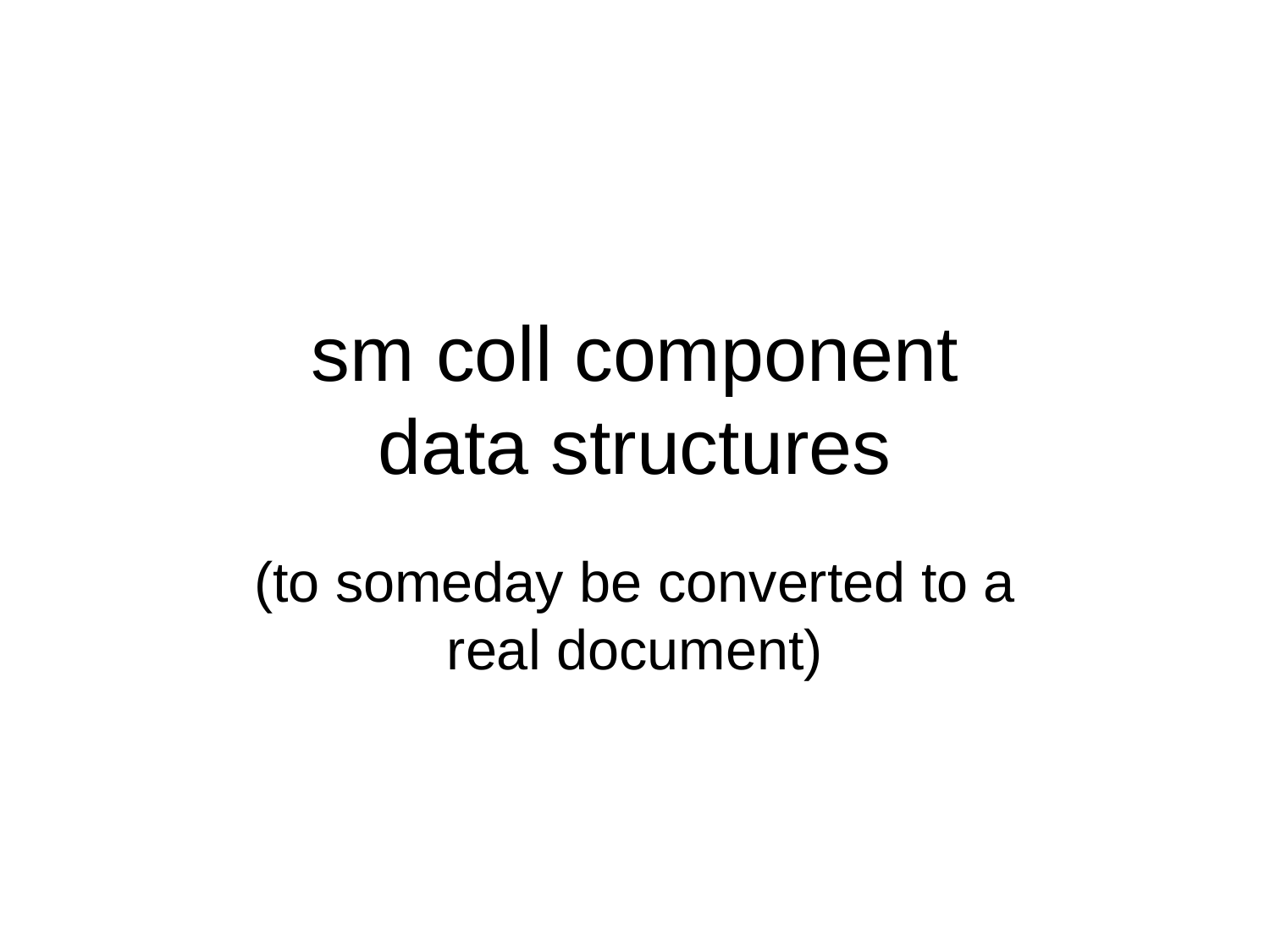

# sm coll component data structures
(to someday be converted to a real document)